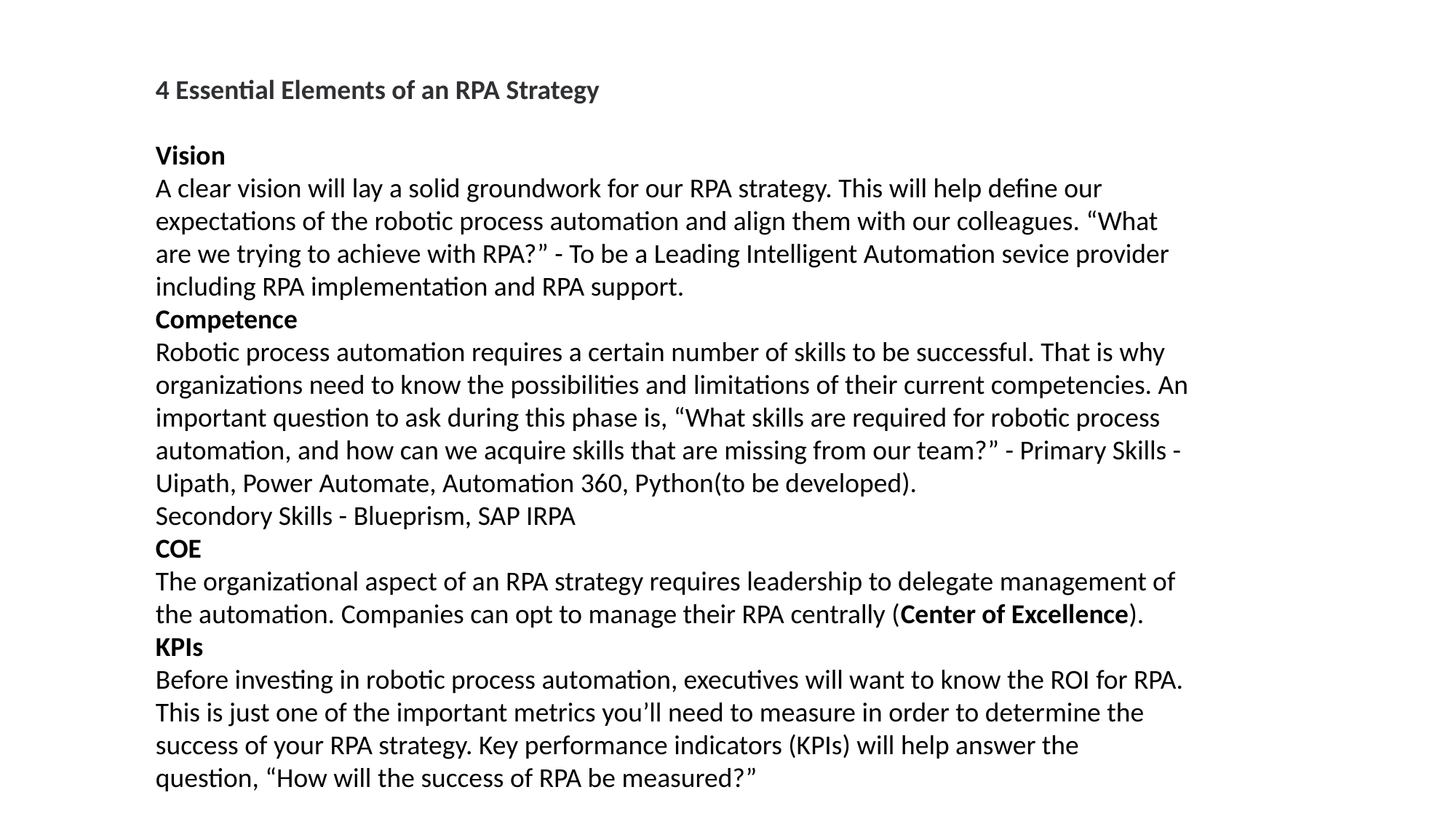

4 Essential Elements of an RPA Strategy

Vision
A clear vision will lay a solid groundwork for our RPA strategy. This will help define our expectations of the robotic process automation and align them with our colleagues. “What are we trying to achieve with RPA?” - To be a Leading Intelligent Automation sevice provider including RPA implementation and RPA support.
Competence
Robotic process automation requires a certain number of skills to be successful. That is why organizations need to know the possibilities and limitations of their current competencies. An important question to ask during this phase is, “What skills are required for robotic process automation, and how can we acquire skills that are missing from our team?” - Primary Skills - Uipath, Power Automate, Automation 360, Python(to be developed).
Secondory Skills - Blueprism, SAP IRPA
COE
The organizational aspect of an RPA strategy requires leadership to delegate management of the automation. Companies can opt to manage their RPA centrally (Center of Excellence).
KPIs
Before investing in robotic process automation, executives will want to know the ROI for RPA. This is just one of the important metrics you’ll need to measure in order to determine the success of your RPA strategy. Key performance indicators (KPIs) will help answer the question, “How will the success of RPA be measured?”